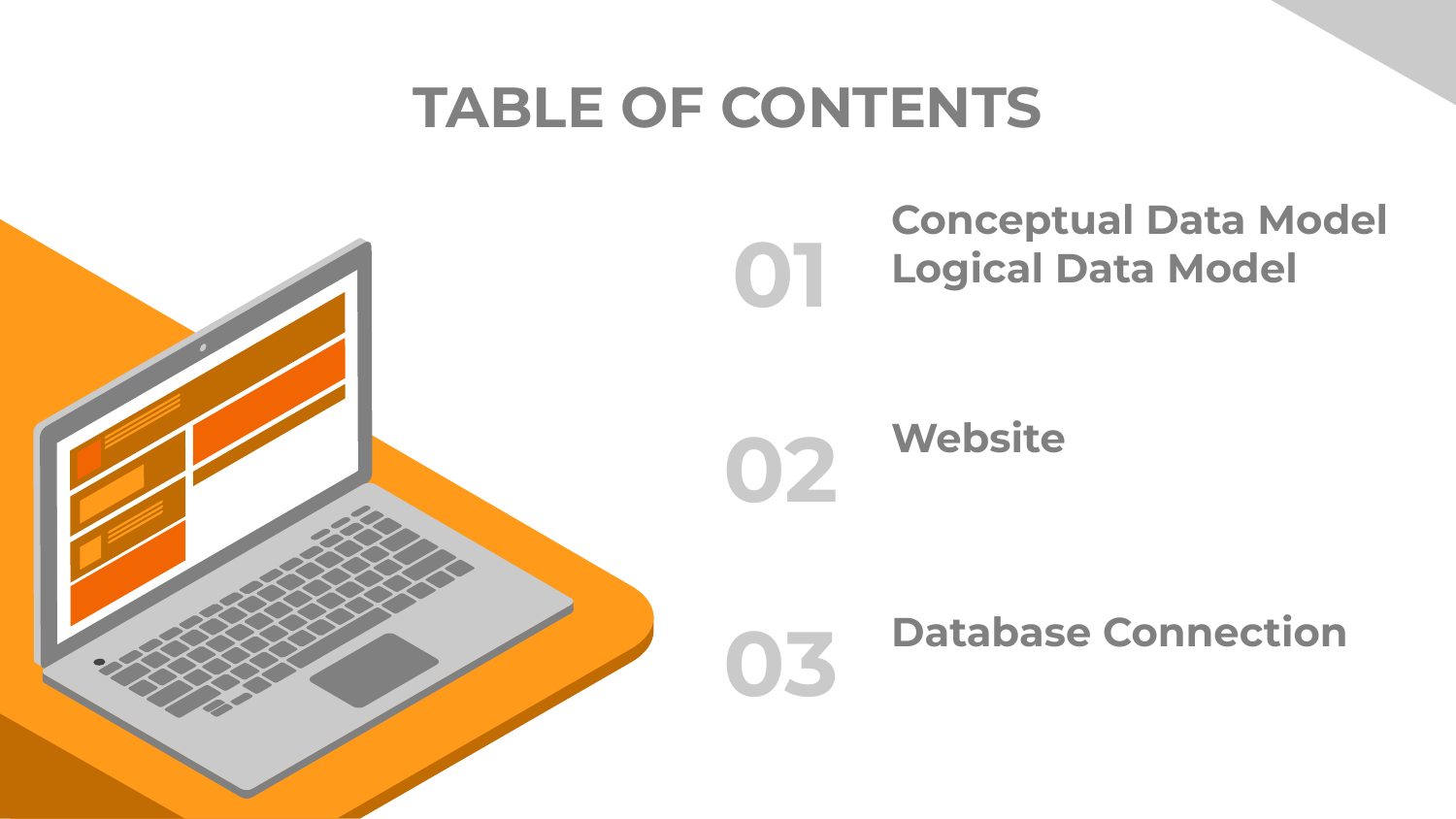

TABLE OF CONTENTS
01
# Conceptual Data Model Logical Data Model

02
Website

03
Database Connection